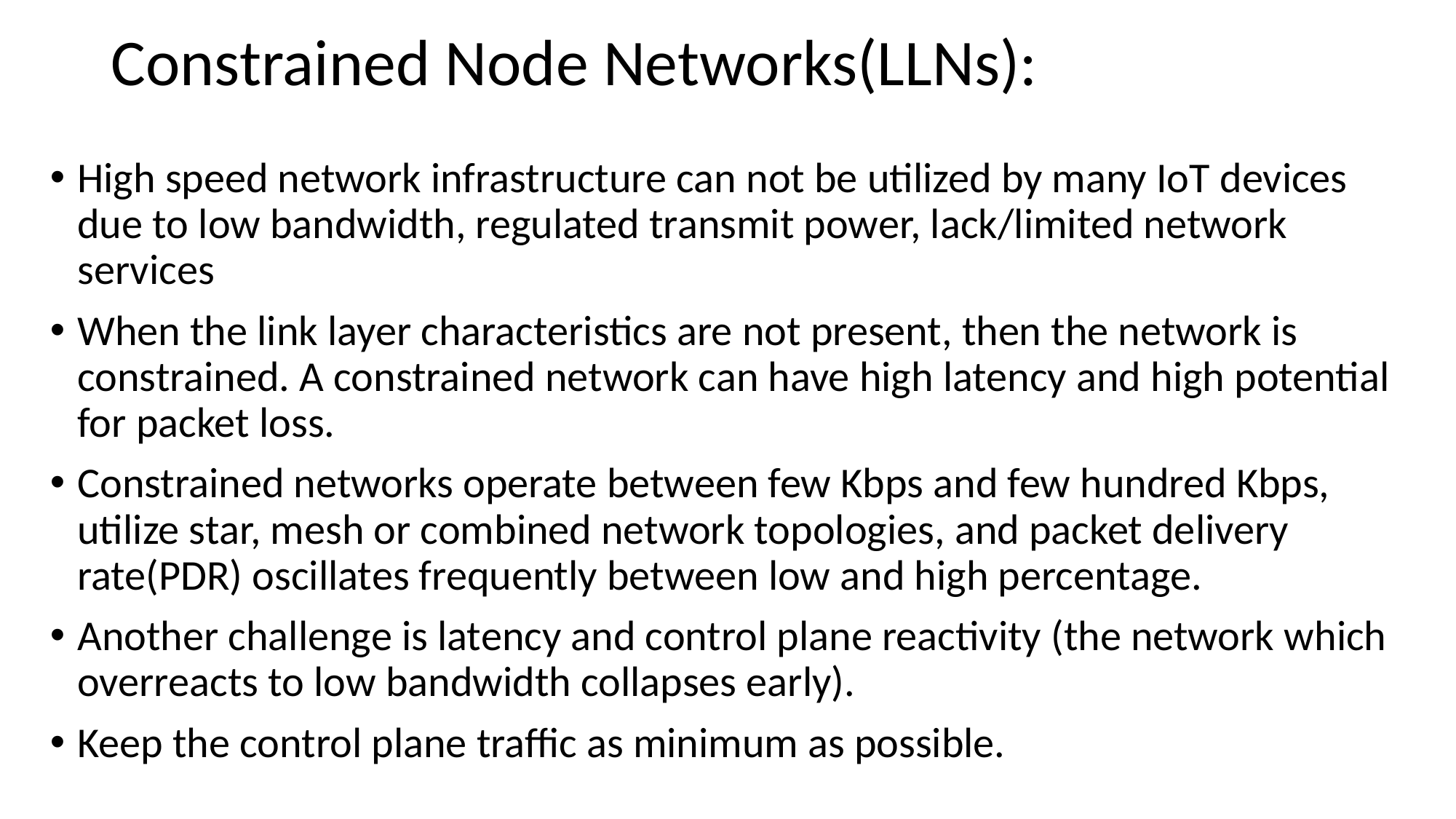

# Constrained Node Networks(LLNs):
High speed network infrastructure can not be utilized by many IoT devices due to low bandwidth, regulated transmit power, lack/limited network services
When the link layer characteristics are not present, then the network is constrained. A constrained network can have high latency and high potential for packet loss.
Constrained networks operate between few Kbps and few hundred Kbps, utilize star, mesh or combined network topologies, and packet delivery rate(PDR) oscillates frequently between low and high percentage.
Another challenge is latency and control plane reactivity (the network which overreacts to low bandwidth collapses early).
Keep the control plane traffic as minimum as possible.